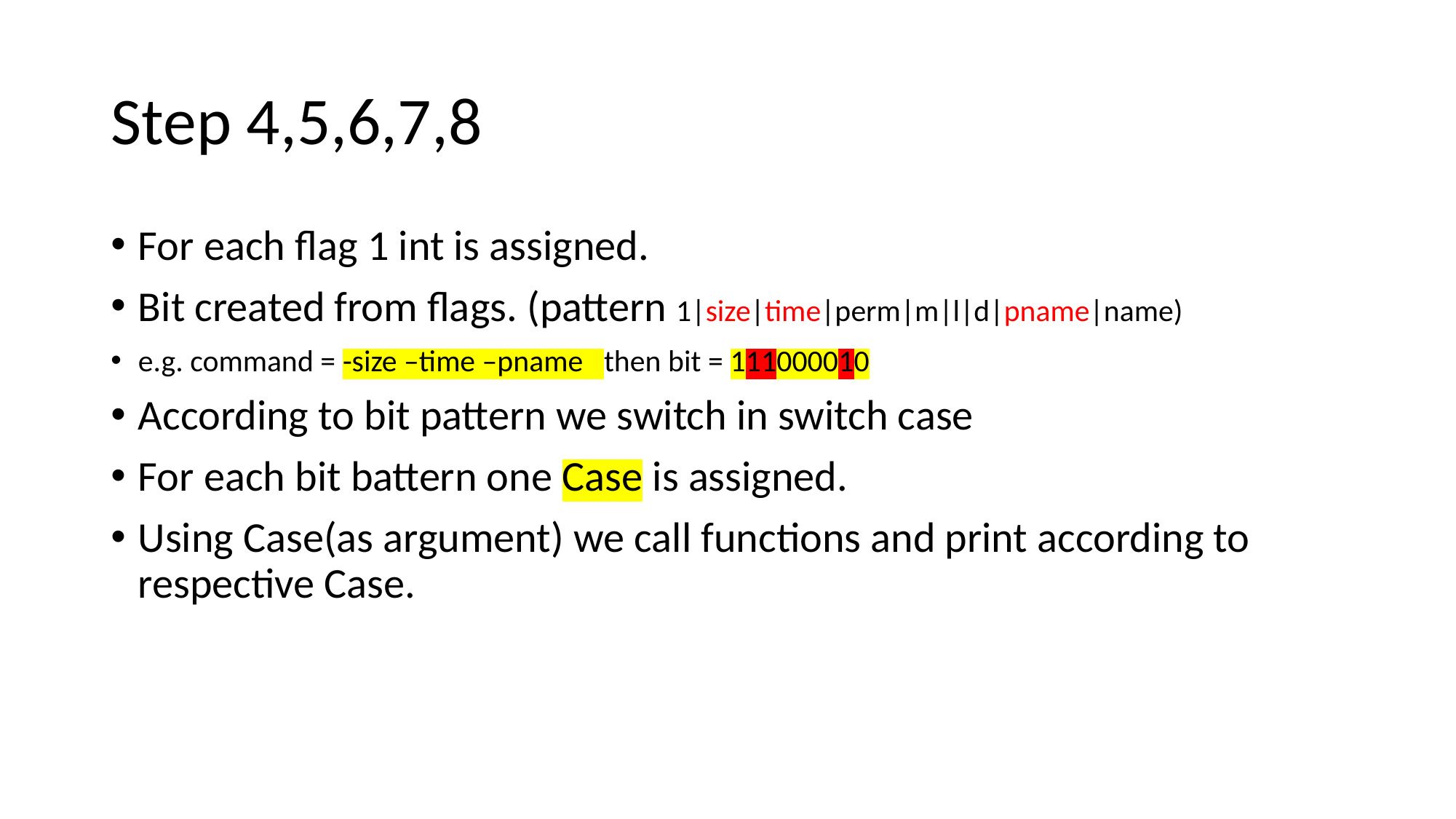

# Step 4,5,6,7,8
For each flag 1 int is assigned.
Bit created from flags. (pattern 1|size|time|perm|m|l|d|pname|name)
e.g. command = -size –time –pname   then bit = 111000010
According to bit pattern we switch in switch case
For each bit battern one Case is assigned.
Using Case(as argument) we call functions and print according to respective Case.